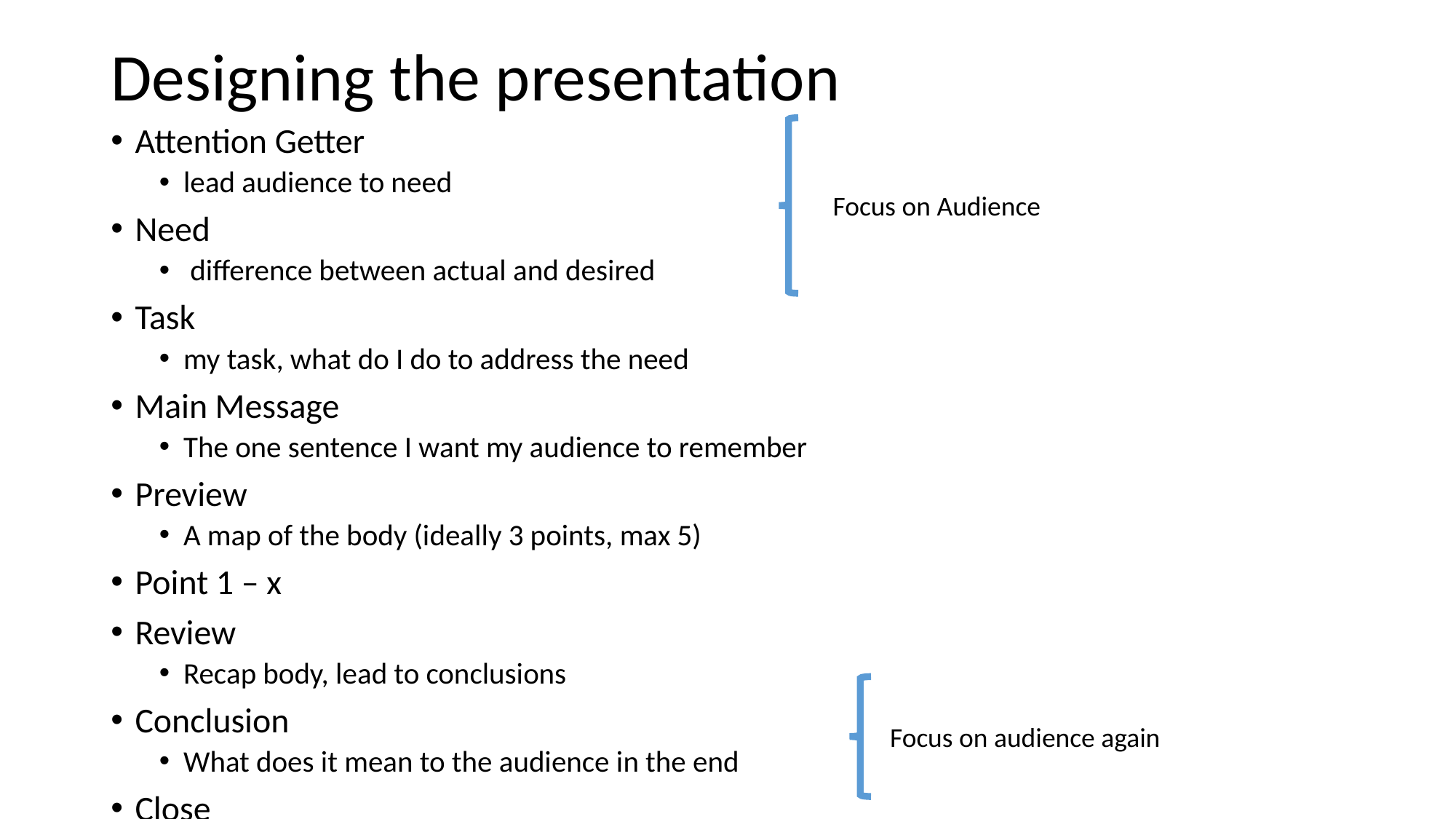

# Designing the presentation
Attention Getter
lead audience to need
Need
 difference between actual and desired
Task
my task, what do I do to address the need
Main Message
The one sentence I want my audience to remember
Preview
A map of the body (ideally 3 points, max 5)
Point 1 – x
Review
Recap body, lead to conclusions
Conclusion
What does it mean to the audience in the end
Close

Focus on Audience

Focus on audience again